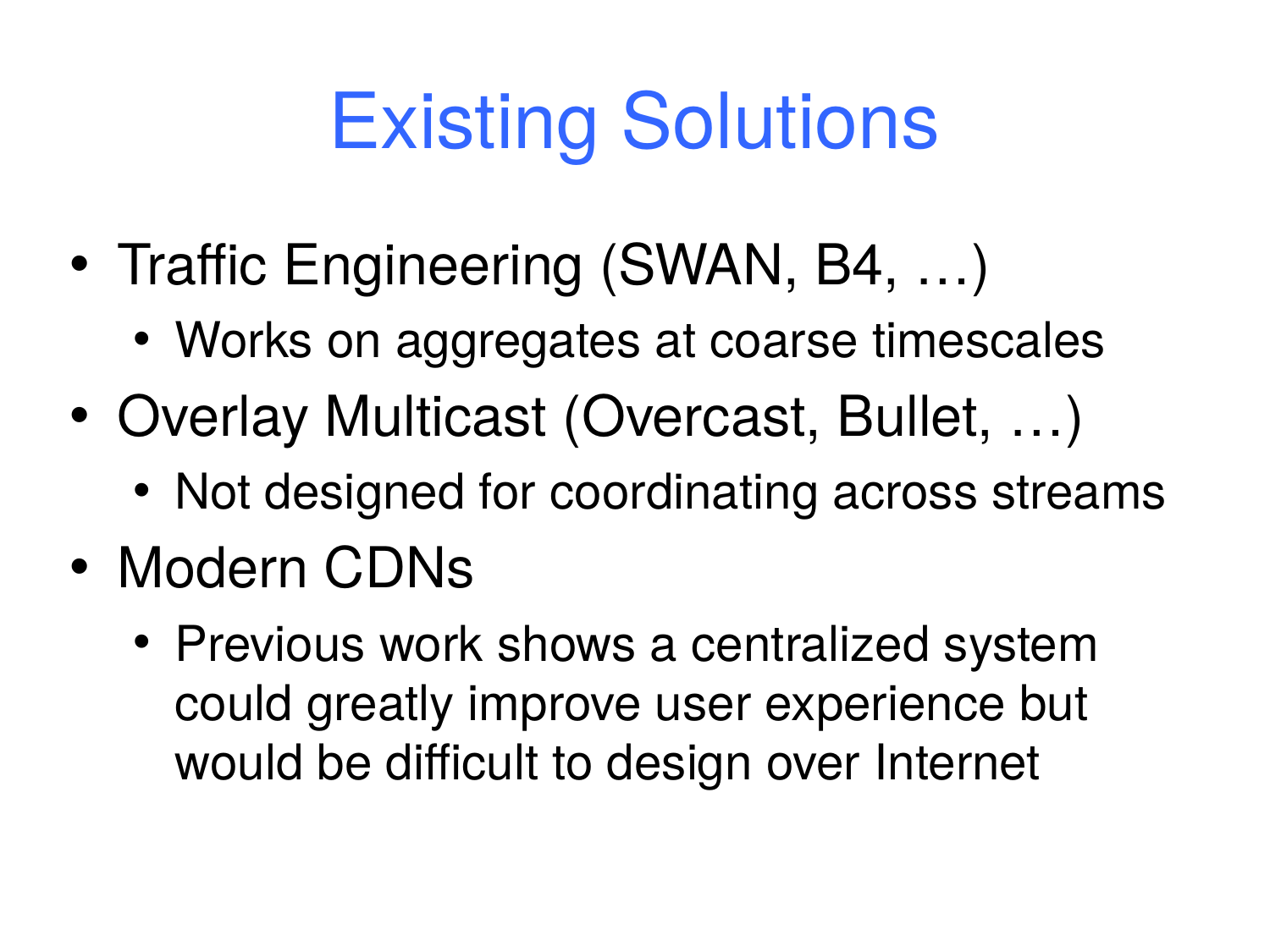

# Existing Solutions
Traffic Engineering (SWAN, B4, …)
Works on aggregates at coarse timescales
Overlay Multicast (Overcast, Bullet, …)
Not designed for coordinating across streams
Modern CDNs
Previous work shows a centralized system could greatly improve user experience but would be difficult to design over Internet